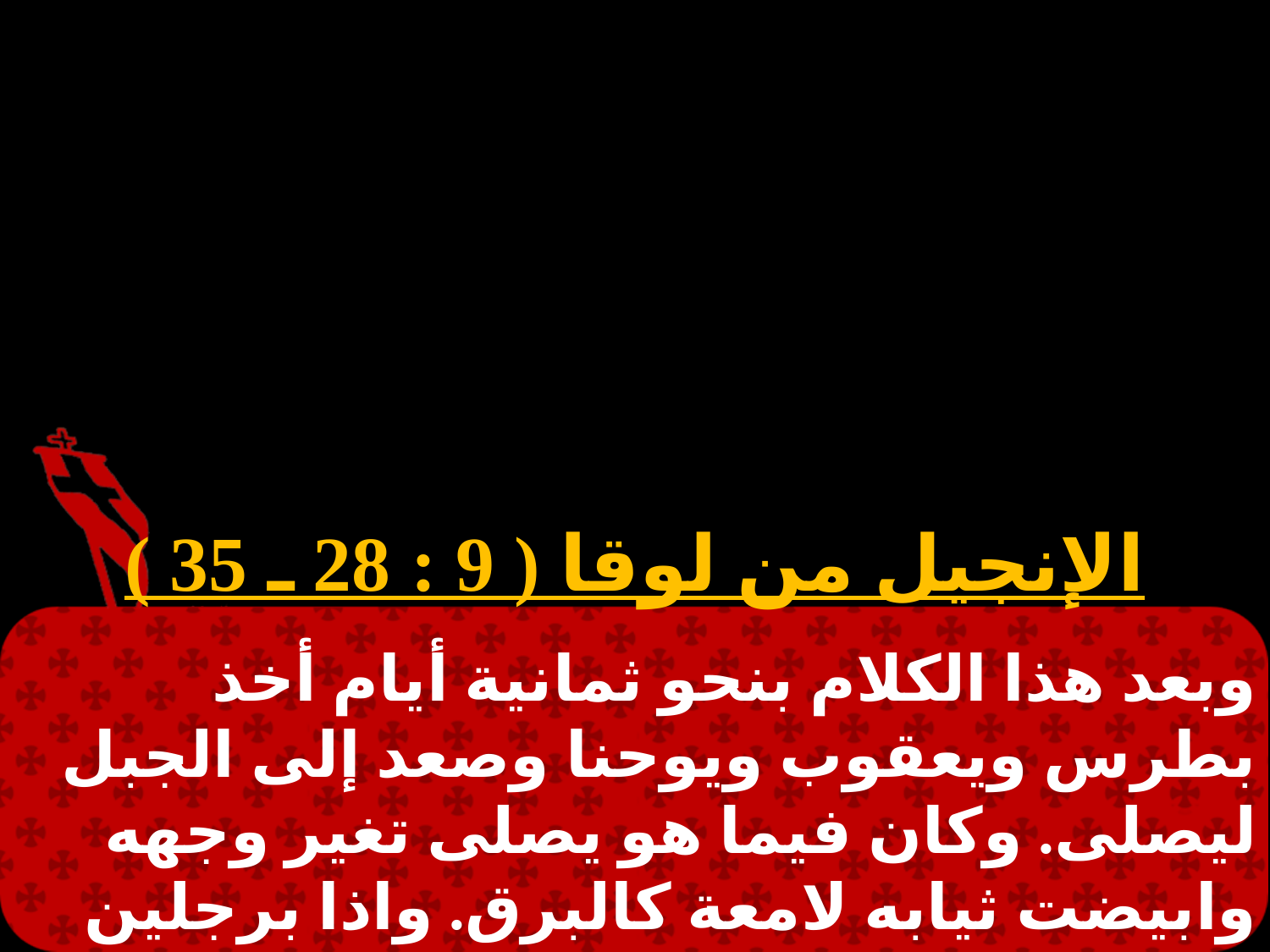

الإنجيل من لوقا ( 9 : 28 ـ 35 )
وبعد هذا الكلام بنحو ثمانية أيام أخذ بطرس ويعقوب ويوحنا وصعد إلى الجبل ليصلى. وكان فيما هو يصلى تغير وجهه وابيضت ثيابه لامعة كالبرق. واذا برجلين يخاطبانه وهما موسى وايليا. اللذان تراءيا في مجد وكان